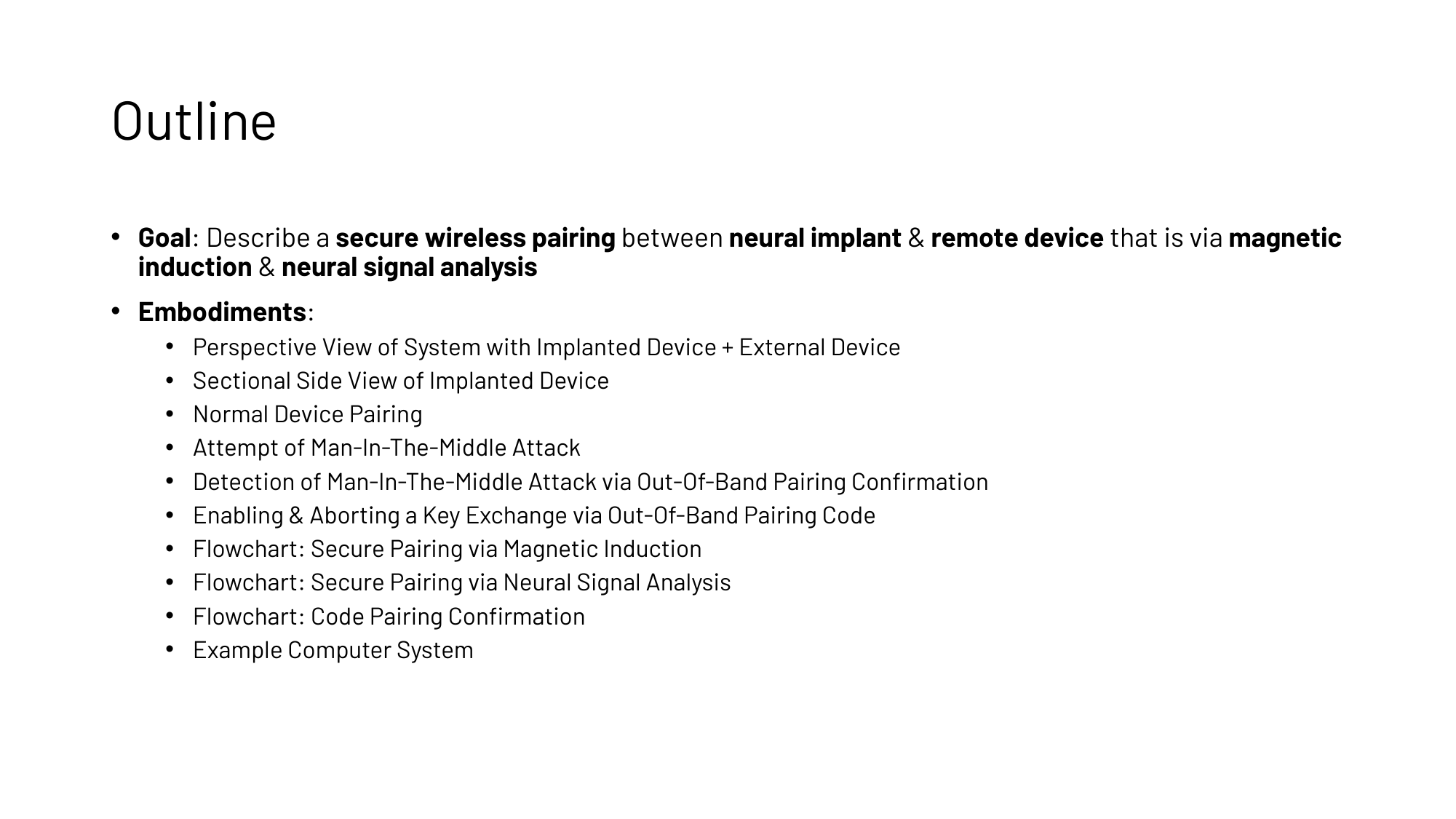

# Outline
Goal: Describe a secure wireless pairing between neural implant & remote device that is via magnetic induction & neural signal analysis
Embodiments:
Perspective View of System with Implanted Device + External Device
Sectional Side View of Implanted Device
Normal Device Pairing
Attempt of Man-In-The-Middle Attack
Detection of Man-In-The-Middle Attack via Out-Of-Band Pairing Confirmation
Enabling & Aborting a Key Exchange via Out-Of-Band Pairing Code
Flowchart: Secure Pairing via Magnetic Induction
Flowchart: Secure Pairing via Neural Signal Analysis
Flowchart: Code Pairing Confirmation
Example Computer System